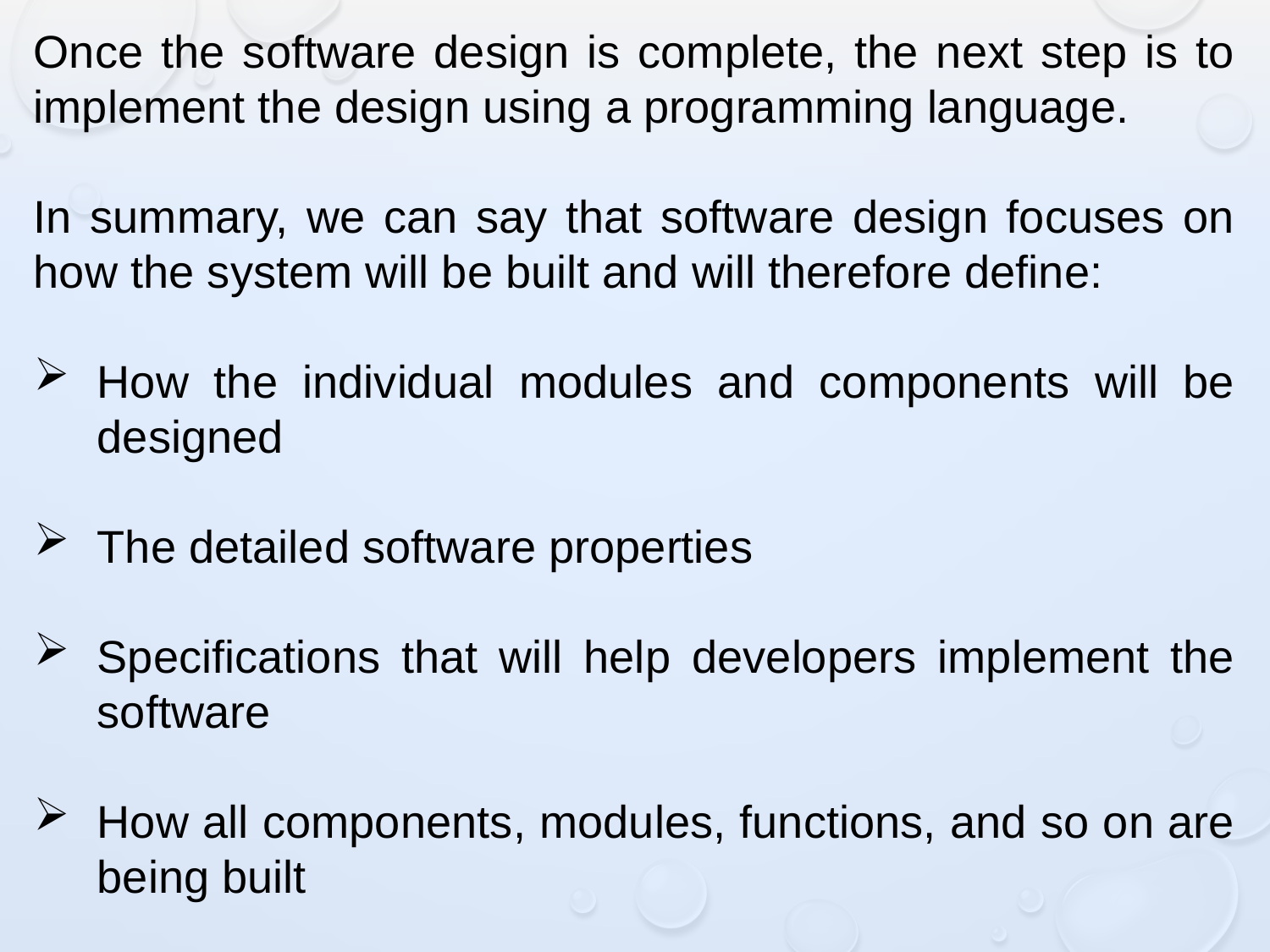

Once the software design is complete, the next step is to implement the design using a programming language.

In summary, we can say that software design focuses on how the system will be built and will therefore define:

How the individual modules and components will be designed

The detailed software properties

Specifications that will help developers implement the software

How all components, modules, functions, and so on are being built